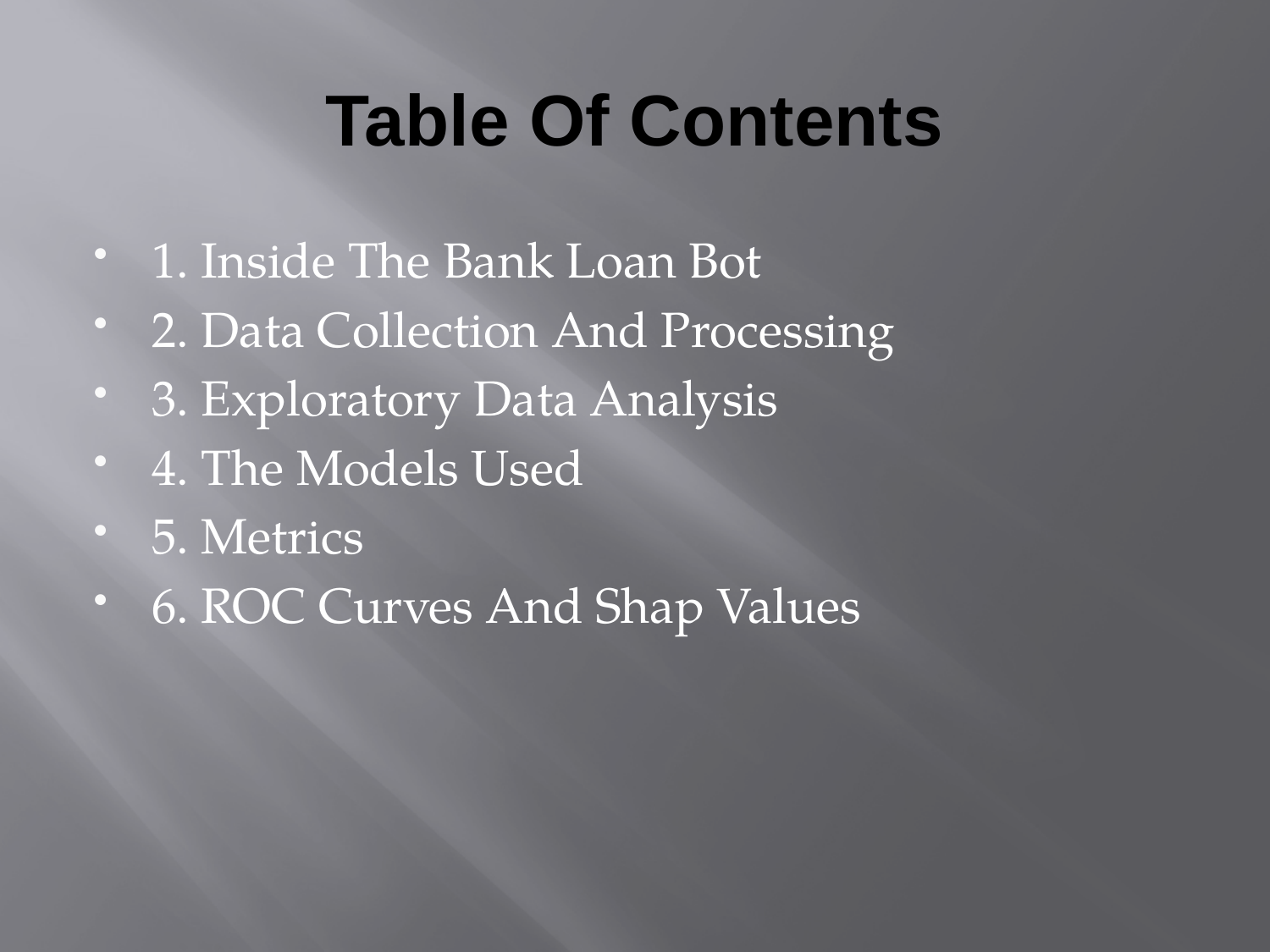

# Table Of Contents
1. Inside The Bank Loan Bot
2. Data Collection And Processing
3. Exploratory Data Analysis
4. The Models Used
5. Metrics
6. ROC Curves And Shap Values